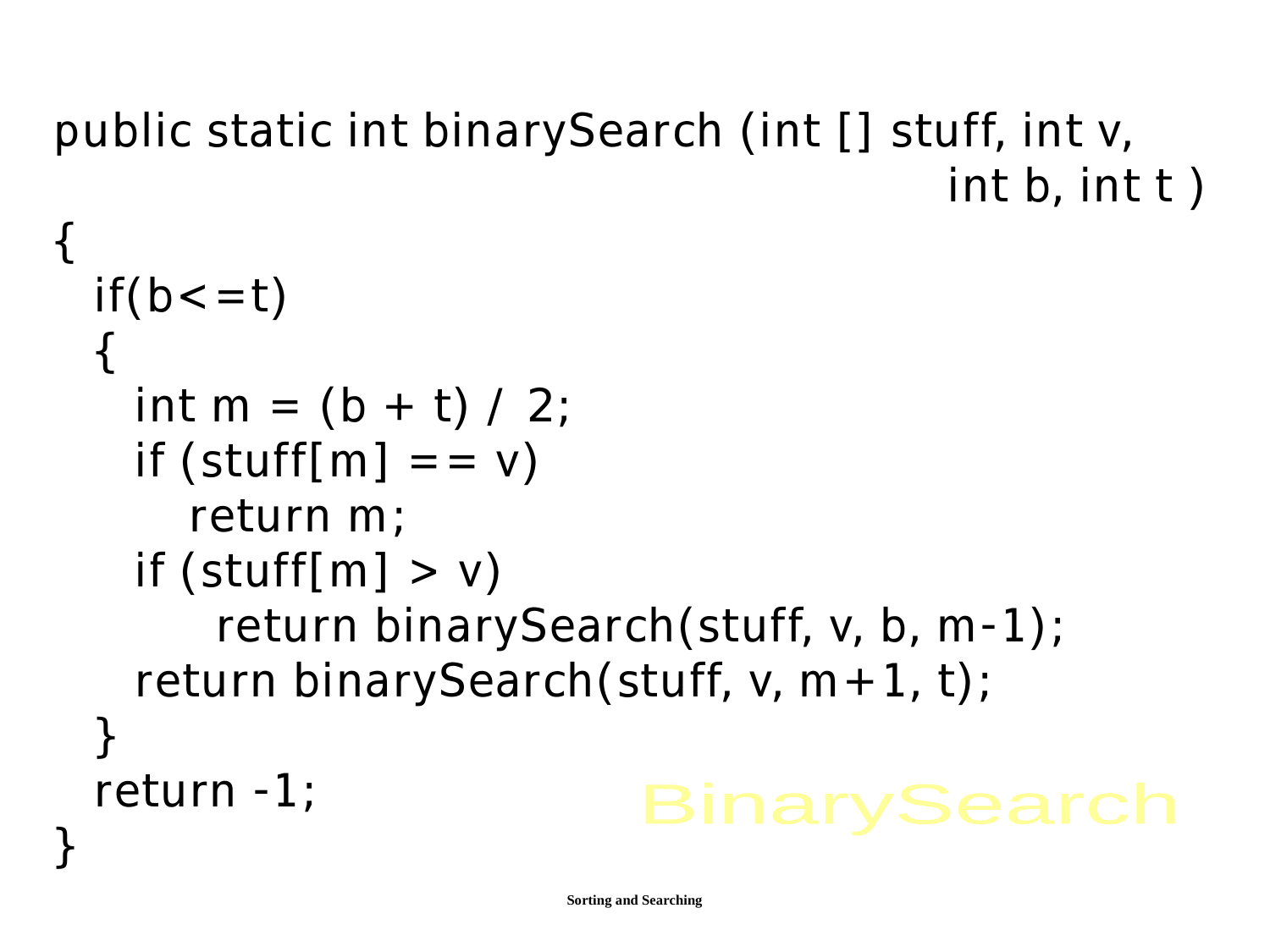

public static int binarySearch (int [] stuff, int v,
                                                                  int b, int t )
{
   if(b<=t)
   {
      int m = (b + t) / 2;
      if (stuff[m] == v)
          return m;
      if (stuff[m] > v)
            return binarySearch(stuff, v, b, m-1);
      return binarySearch(stuff, v, m+1, t);
   }
   return -1;
}
BinarySearch
Sorting and Searching